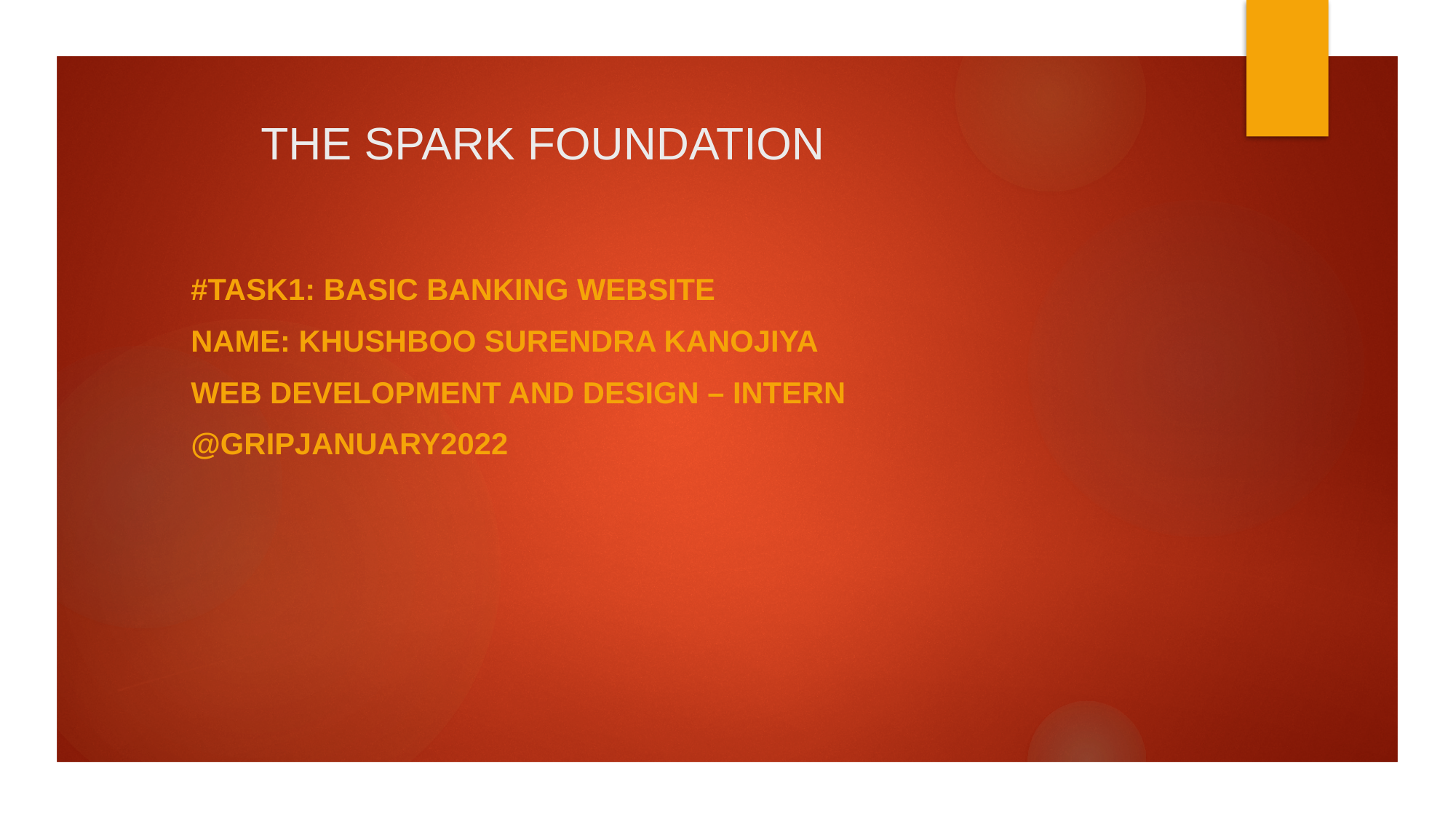

# THE SPARK FOUNDATION
#Task1: Basic Banking Website
Name: Khushboo Surendra kanojiya
Web development and Design – Intern
@GRIPJANUARY2022